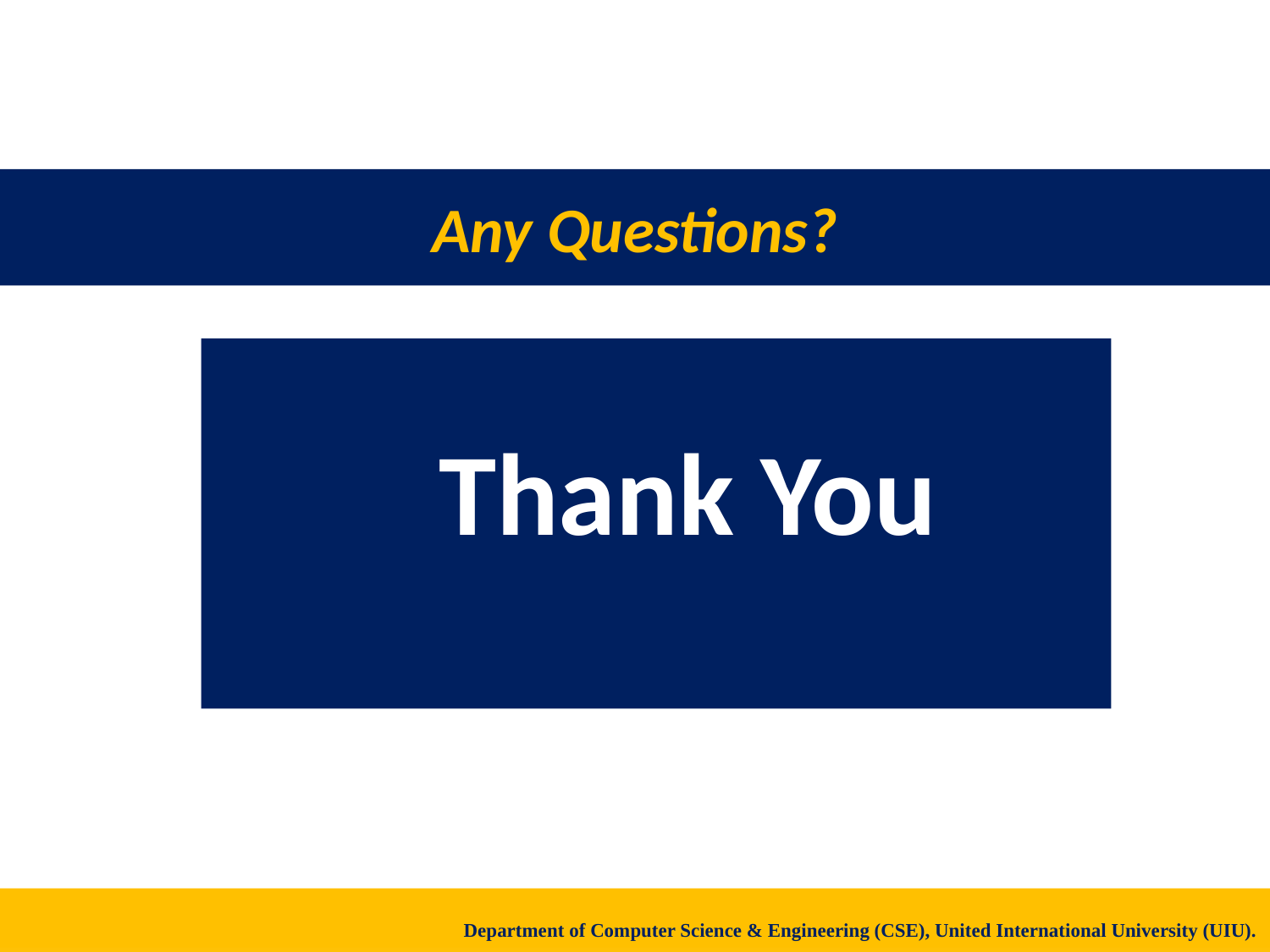

Any Questions?

Thank You

Department of Computer Science & Engineering (CSE), United International University (UIU).